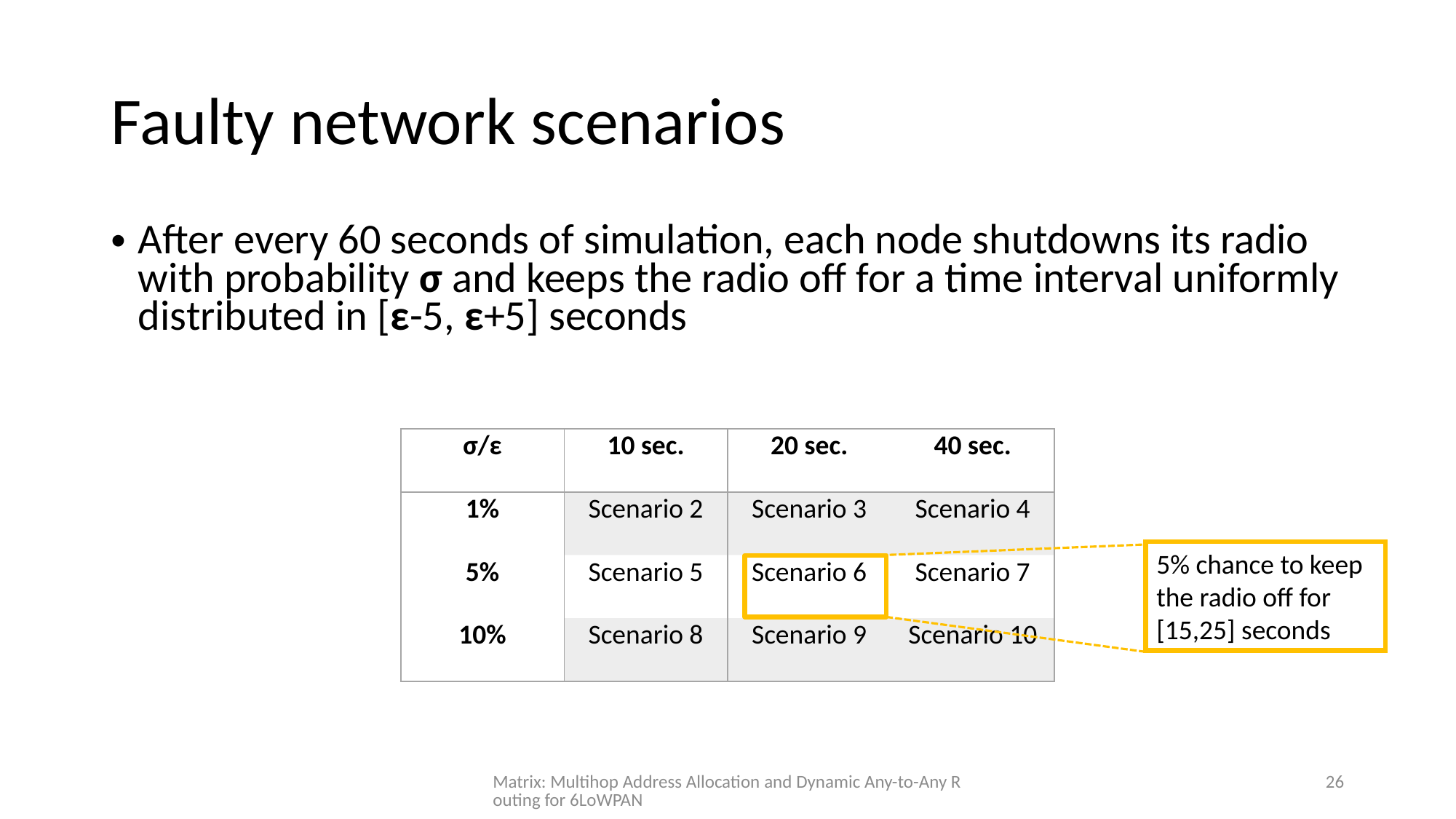

# Faulty network scenarios

After every 60 seconds of simulation, each node shutdowns its radio with probability σ and keeps the radio off for a time interval uniformly distributed in [ε-5, ε+5] seconds
| σ/ε | 10 sec. | 20 sec. | 40 sec. |
| --- | --- | --- | --- |
| 1% | Scenario 2 | Scenario 3 | Scenario 4 |
| 5% | Scenario 5 | Scenario 6 | Scenario 7 |
| 10% | Scenario 8 | Scenario 9 | Scenario 10 |
5% chance to keep the radio off for [15,25] seconds

Matrix: Multihop Address Allocation and Dynamic Any-to-Any Routing for 6LoWPAN
26